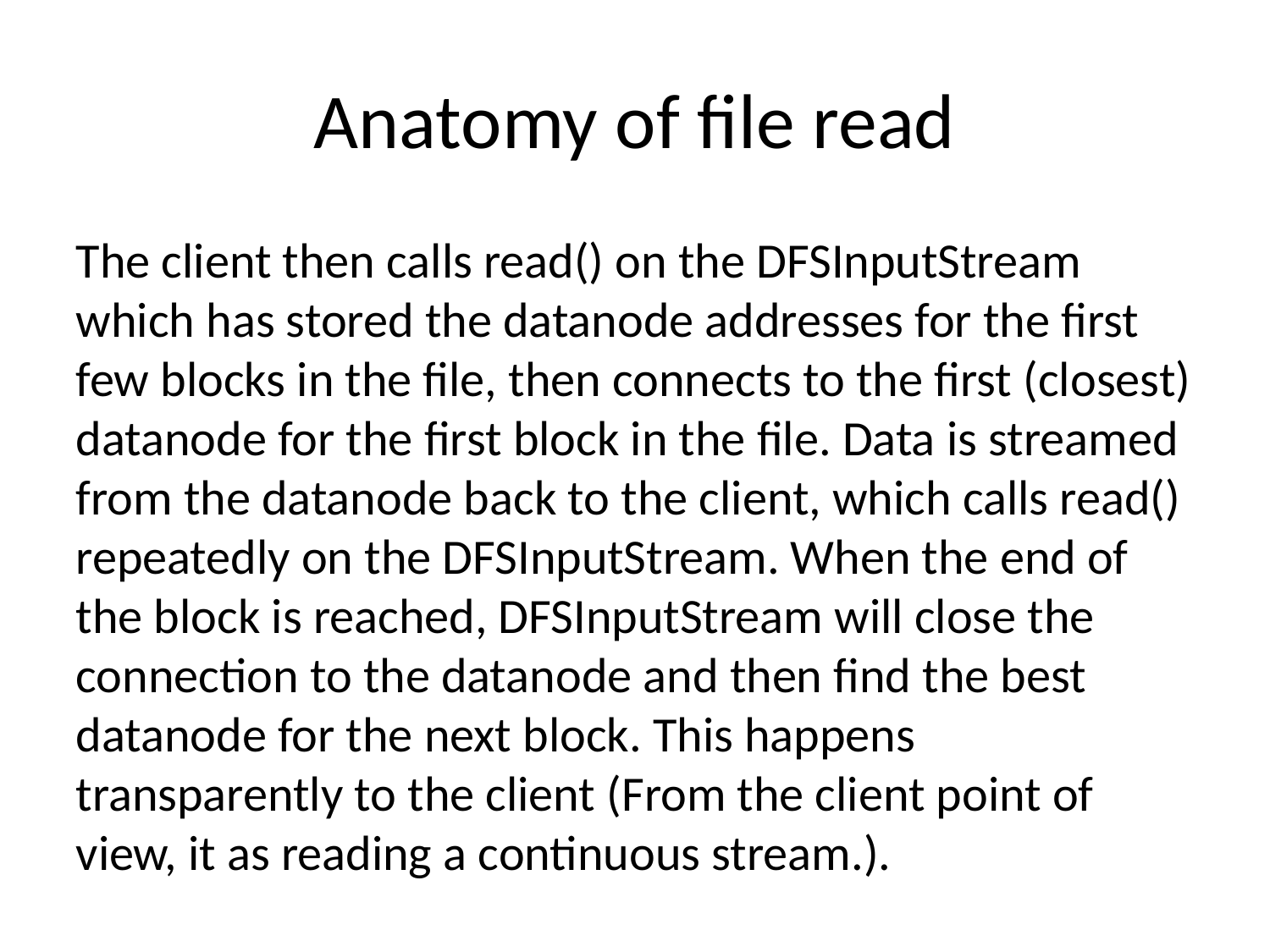

HDFS
Anatomy of file read
The client then calls read() on the DFSInputStream which has stored the datanode addresses for the first few blocks in the file, then connects to the first (closest) datanode for the first block in the file. Data is streamed from the datanode back to the client, which calls read() repeatedly on the DFSInputStream. When the end of the block is reached, DFSInputStream will close the connection to the datanode and then find the best datanode for the next block. This happens transparently to the client (From the client point of view, it as reading a continuous stream.).